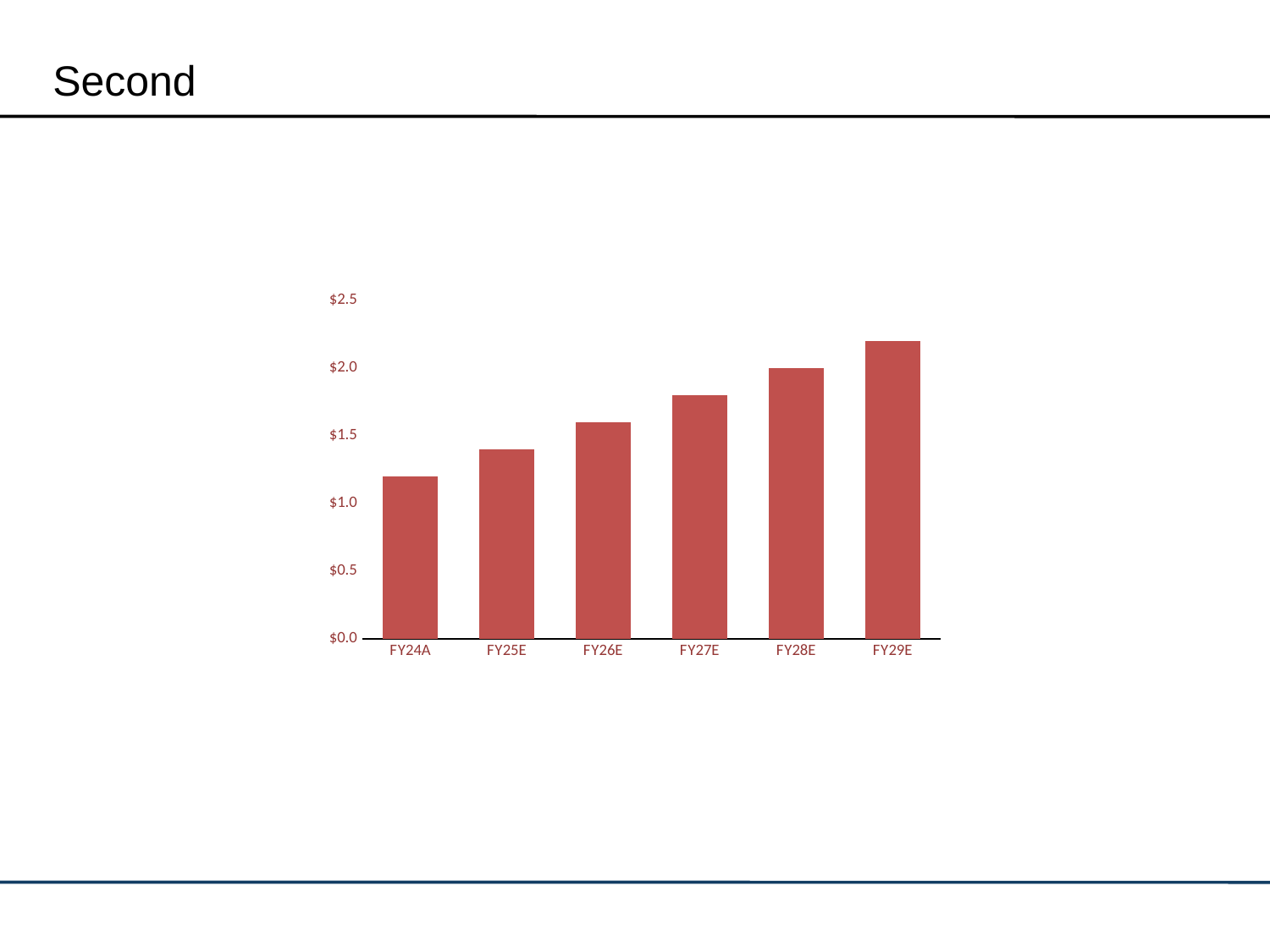

# Second

### Chart

| Category |  |
|---|---|
| FY24A | 1.2 |
| FY25E | 1.4 |
| FY26E | 1.5999999999999999 |
| FY27E | 1.7999999999999998 |
| FY28E | 1.9999999999999998 |
| FY29E | 2.1999999999999997 |